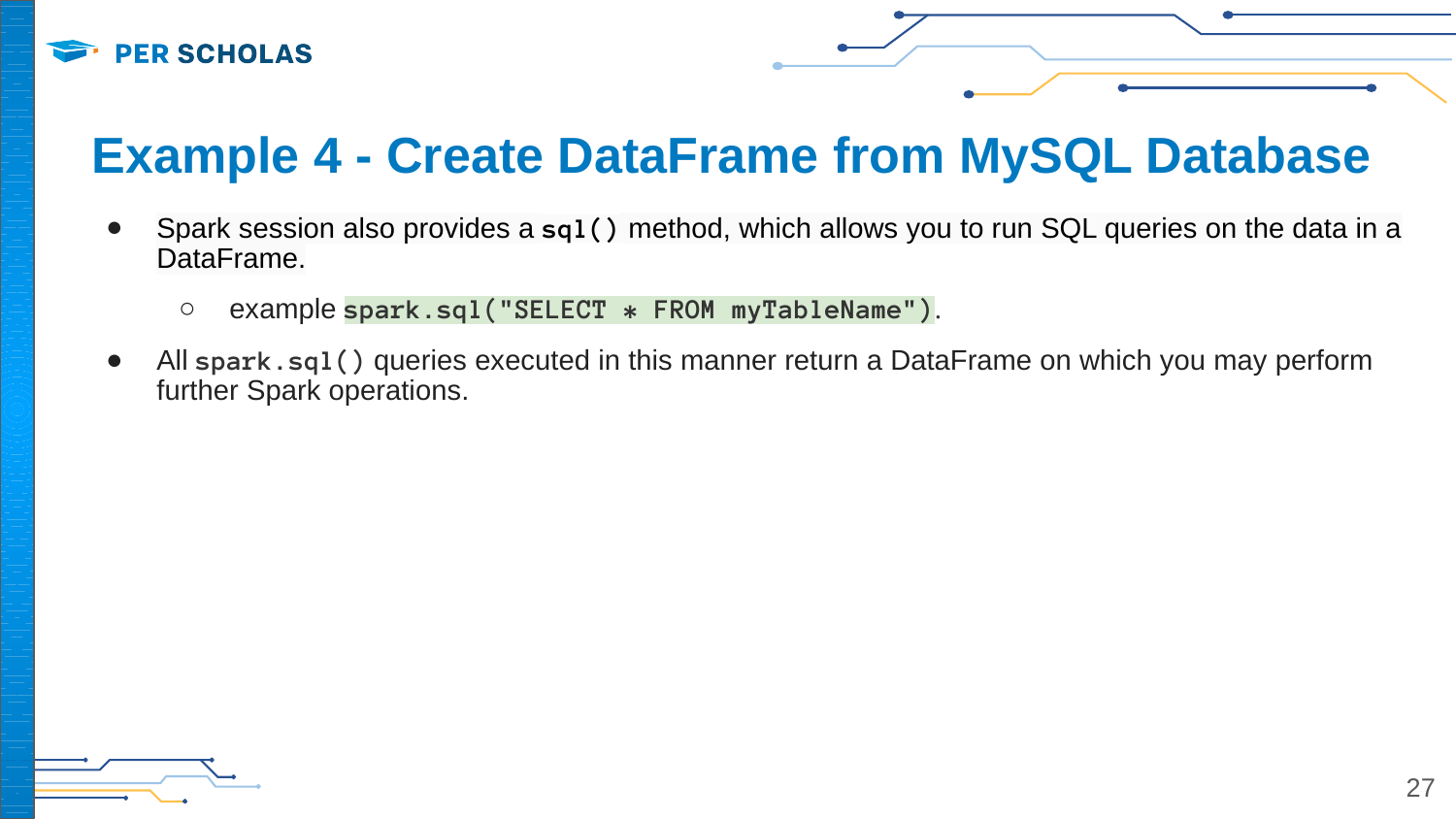

# Example 4 - Create DataFrame from MySQL Database
Spark session also provides a sql() method, which allows you to run SQL queries on the data in a DataFrame.
example spark.sql("SELECT * FROM myTableName").
All spark.sql() queries executed in this manner return a DataFrame on which you may perform further Spark operations.
27